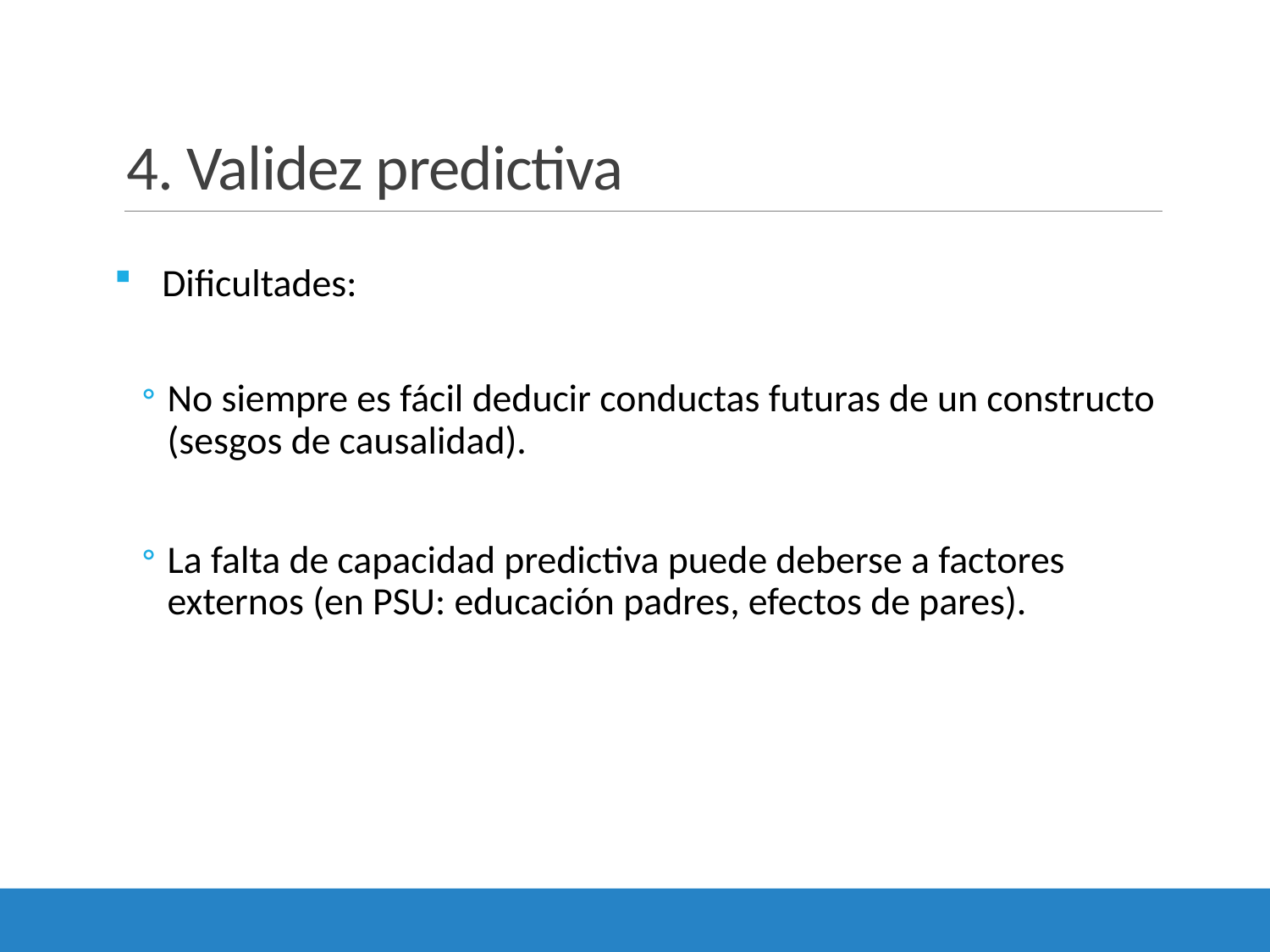

# 4. Validez predictiva
Dificultades:

No siempre es fácil deducir conductas futuras de un constructo (sesgos de causalidad).

La falta de capacidad predictiva puede deberse a factores externos (en PSU: educación padres, efectos de pares).